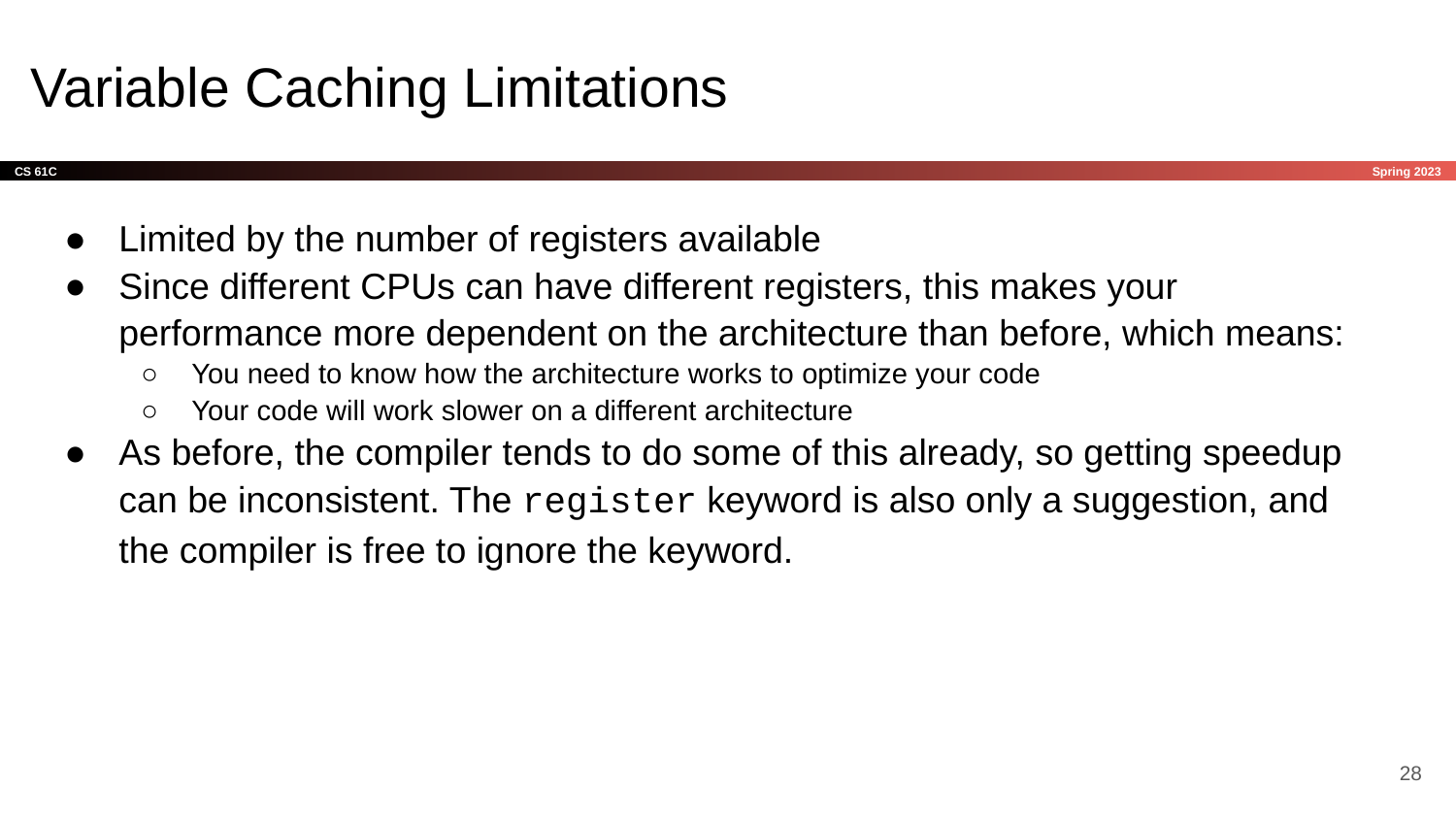

# Variable Caching Limitations
Limited by the number of registers available
Since different CPUs can have different registers, this makes your performance more dependent on the architecture than before, which means:
You need to know how the architecture works to optimize your code
Your code will work slower on a different architecture
As before, the compiler tends to do some of this already, so getting speedup can be inconsistent. The register keyword is also only a suggestion, and the compiler is free to ignore the keyword.
28